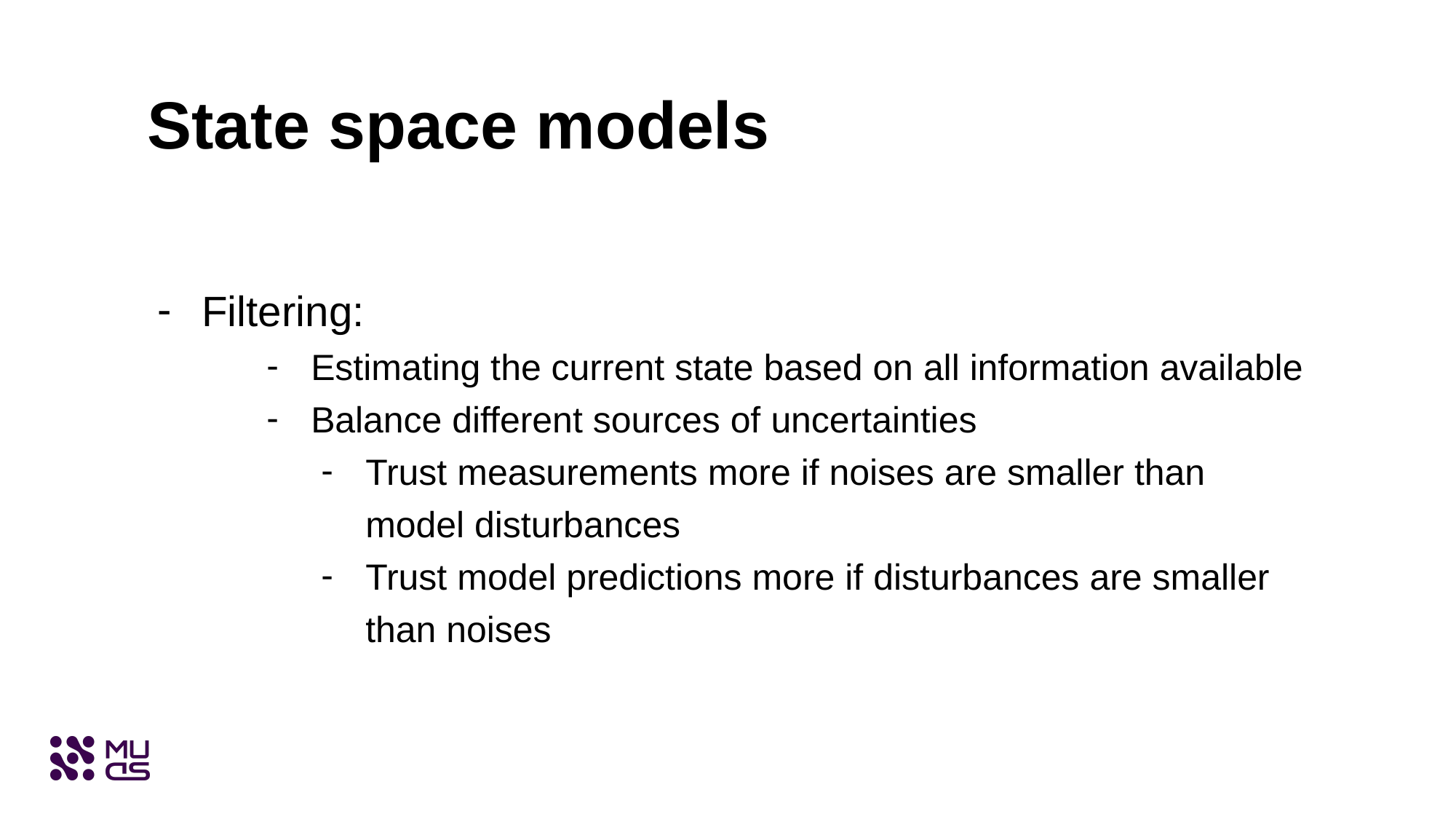

# State space models
Filtering:
Estimating the current state based on all information available
Balance different sources of uncertainties
Trust measurements more if noises are smaller than model disturbances
Trust model predictions more if disturbances are smaller than noises